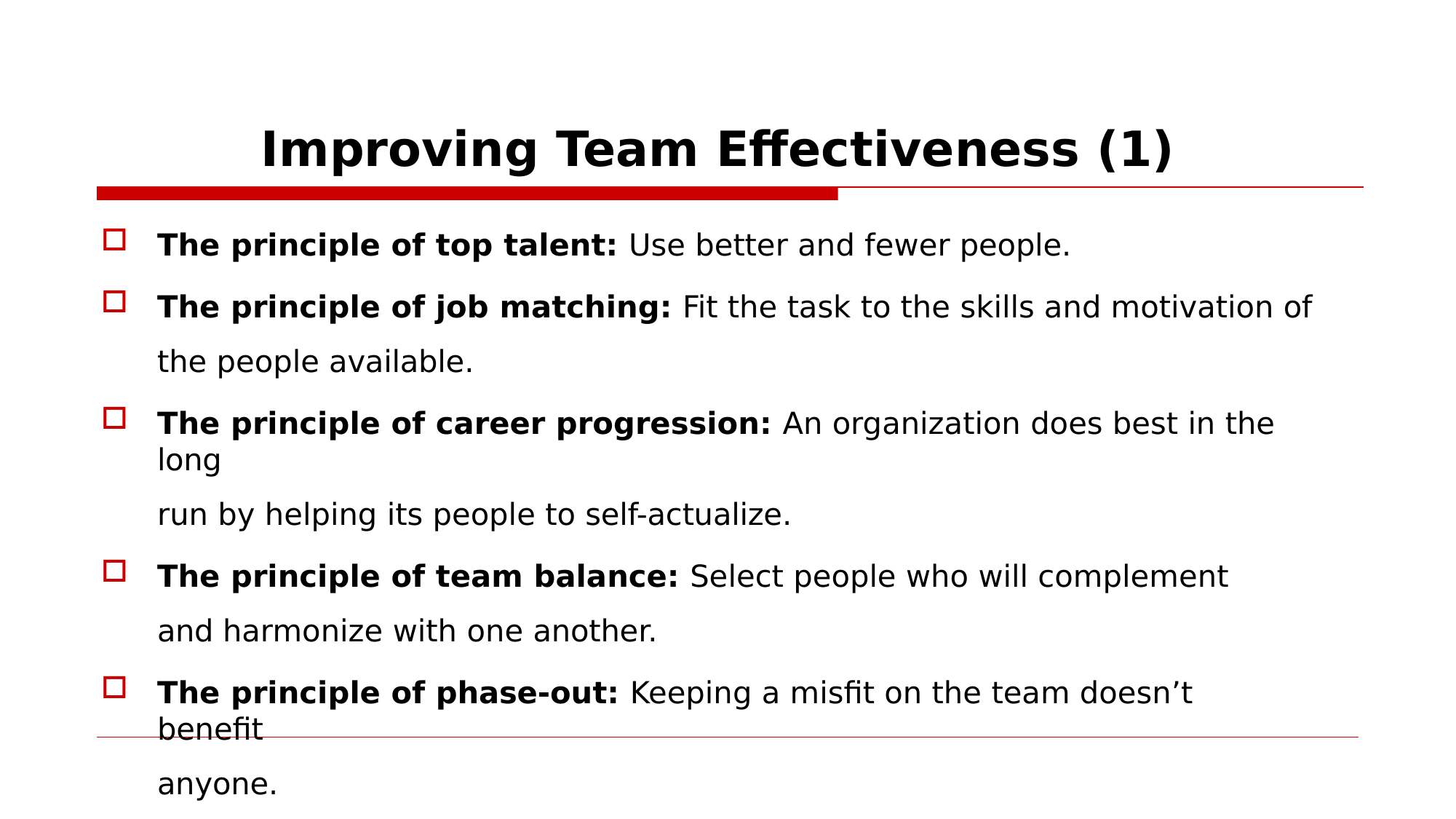

# Improving Team Effectiveness (1)
The principle of top talent: Use better and fewer people.
The principle of job matching: Fit the task to the skills and motivation of the people available.
The principle of career progression: An organization does best in the long
run by helping its people to self-actualize.
The principle of team balance: Select people who will complement and harmonize with one another.
The principle of phase-out: Keeping a misfit on the team doesn’t benefit
anyone.